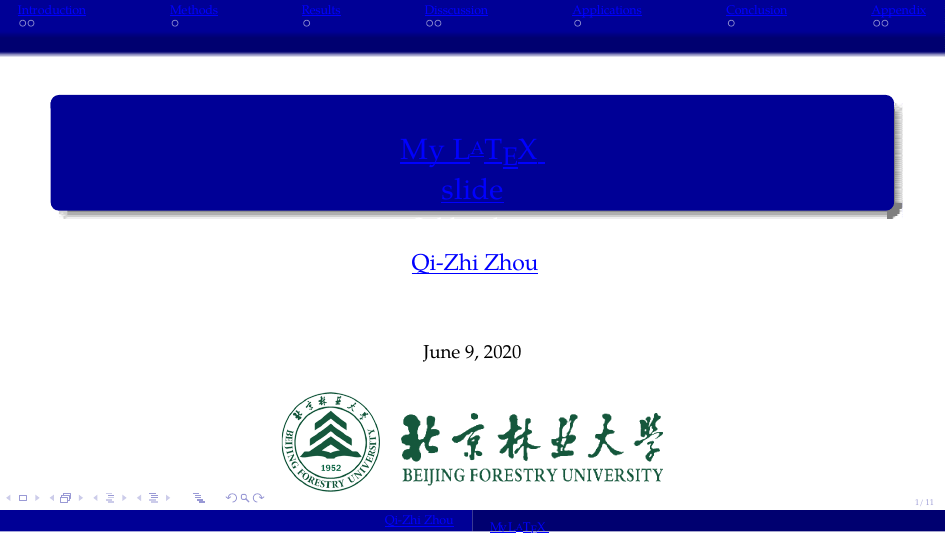

Introduction
Methods
Results
Disscussion
Applications
Conclusion
Appendix

My LATEX slide
Subheading

Qi-Zhi Zhou
June 9, 2020

1/ 11

Qi-Zhi Zhou
My LATEX slide